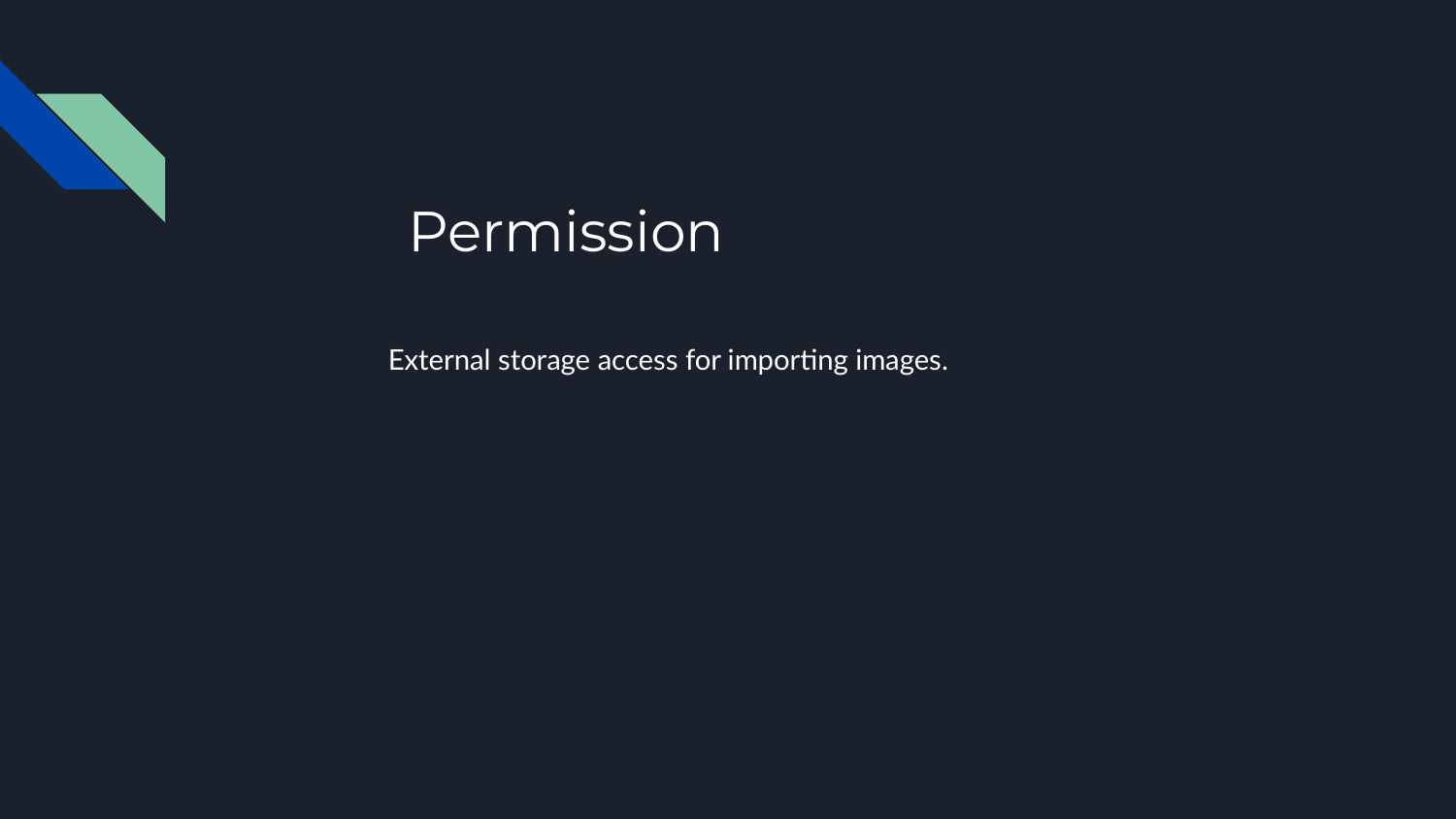

# Permission
External storage access for importing images.